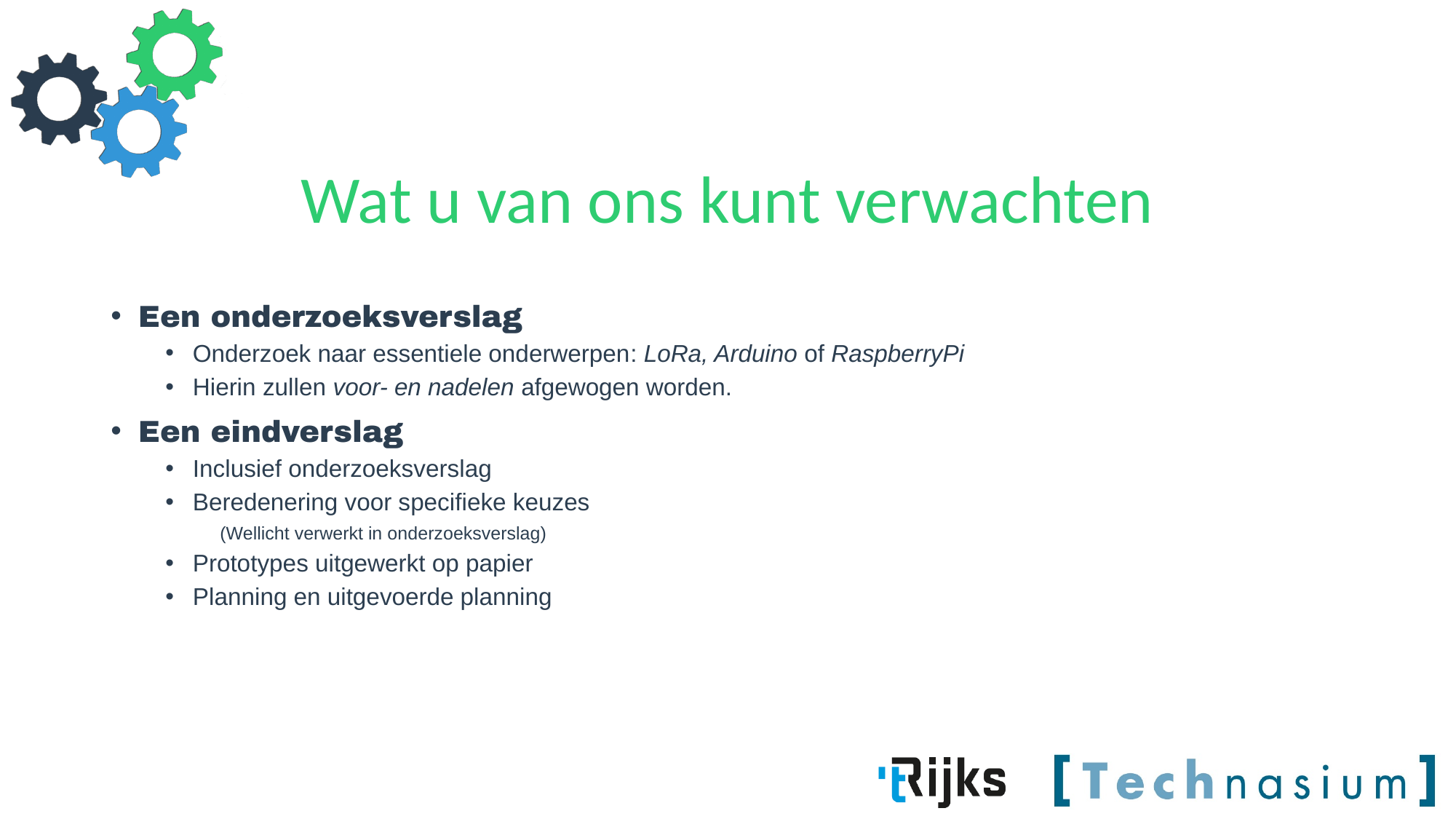

# Wat u van ons kunt verwachten
Een onderzoeksverslag
Onderzoek naar essentiele onderwerpen: LoRa, Arduino of RaspberryPi
Hierin zullen voor- en nadelen afgewogen worden.
Een eindverslag
Inclusief onderzoeksverslag
Beredenering voor specifieke keuzes
(Wellicht verwerkt in onderzoeksverslag)
Prototypes uitgewerkt op papier
Planning en uitgevoerde planning